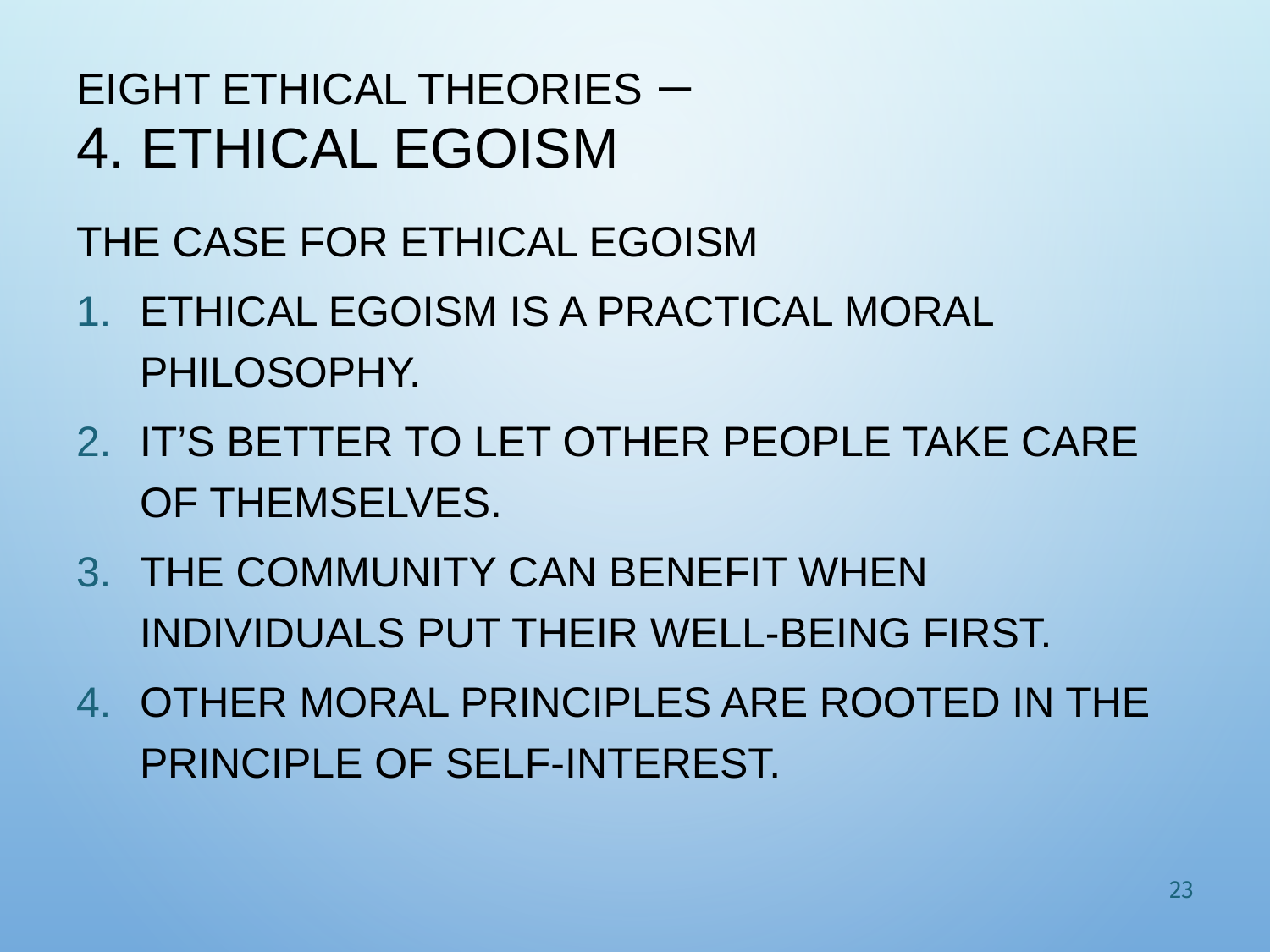

# Eight Ethical Theories – 4. Ethical Egoism
The Case for Ethical Egoism
Ethical egoism is a practical moral philosophy.
It’s better to let other people take care of themselves.
The community can benefit when individuals put their well-being first.
Other moral principles are rooted in the principle of self-interest.
23